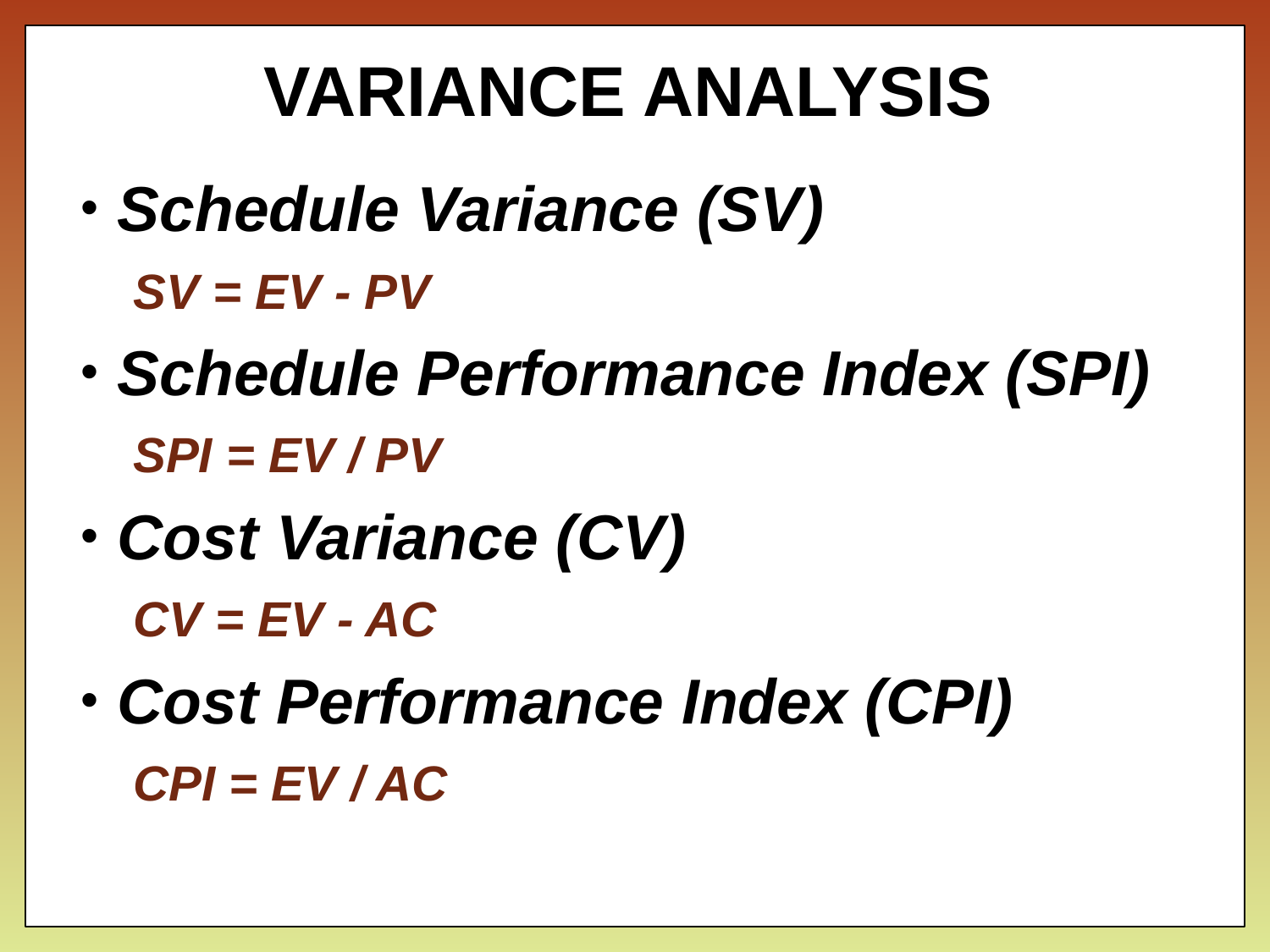

# VARIANCE ANALYSIS
 Schedule Variance (SV)
SV = EV - PV
 Schedule Performance Index (SPI)
SPI = EV / PV
 Cost Variance (CV)
CV = EV - AC
 Cost Performance Index (CPI)
CPI = EV / AC